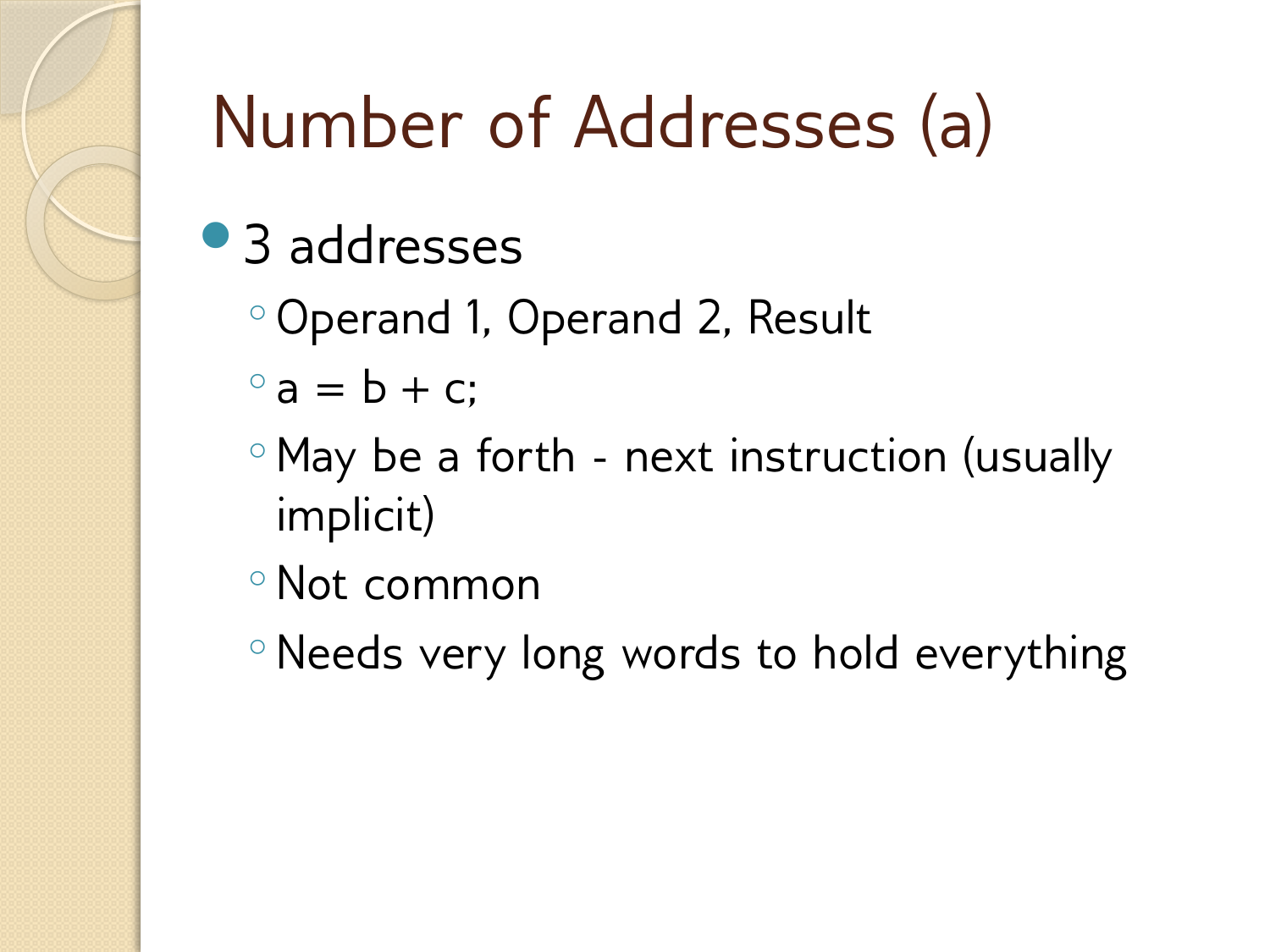

# Number of Addresses (a)
3 addresses
Operand 1, Operand 2, Result
a = b + c;
May be a forth - next instruction (usually implicit)
Not common
Needs very long words to hold everything